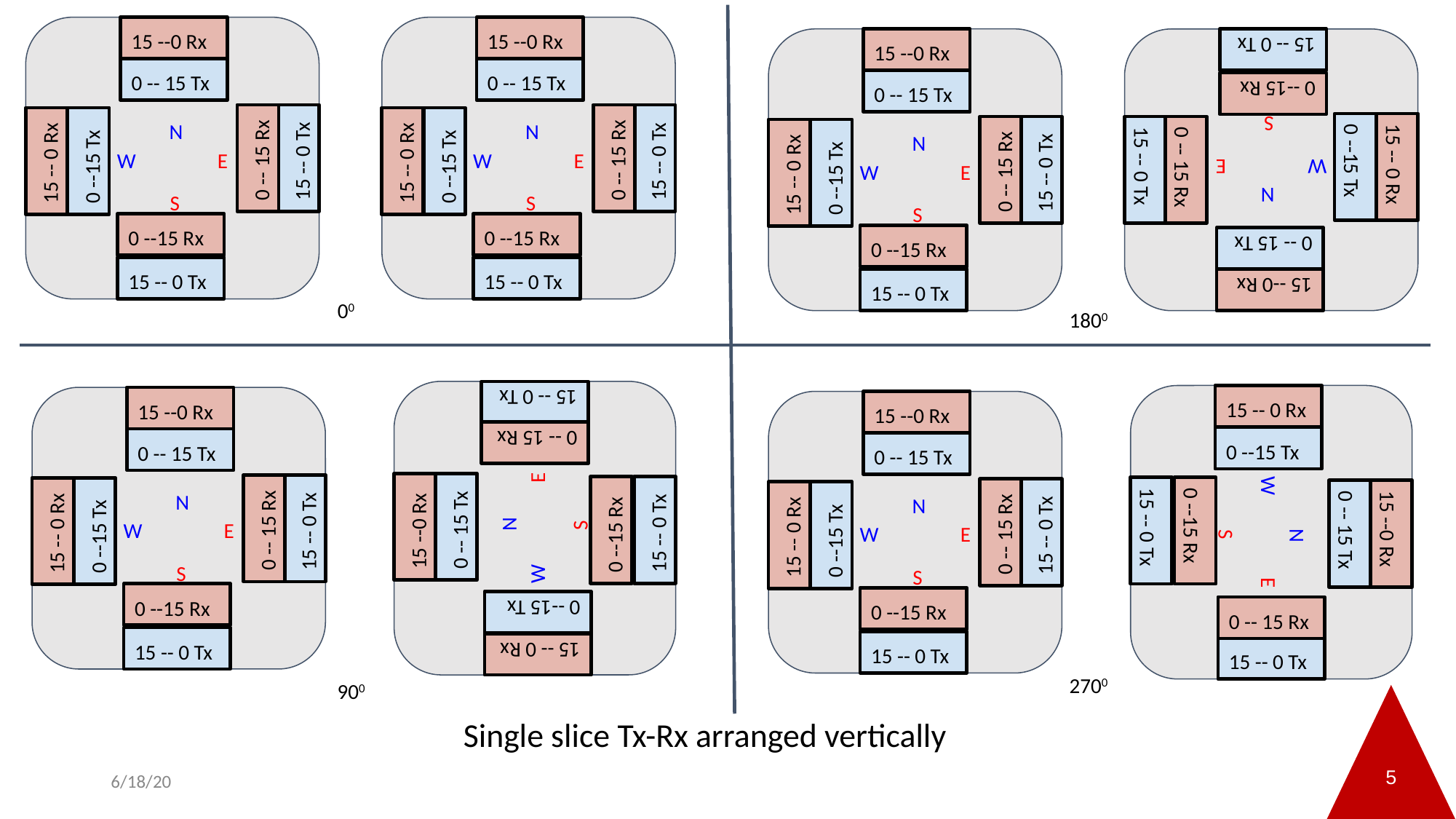

15 --0 Rx
0 -- 15 Tx
N
W
E
0 -- 15 Rx
15 -- 0 Tx
15 -- 0 Rx
0 --15 Tx
S
0 --15 Rx
15 -- 0 Tx

15 --0 Rx
0 -- 15 Tx
N
W
E
0 -- 15 Rx
15 -- 0 Tx
15 -- 0 Rx
0 --15 Tx
S
0 --15 Rx
15 -- 0 Tx

15 --0 Rx
0 -- 15 Tx
N
W
E
0 -- 15 Rx
15 -- 0 Tx
15 -- 0 Rx
0 --15 Tx
S
0 --15 Rx
15 -- 0 Tx

15 --0 Rx
0 -- 15 Tx
N
W
E
0 -- 15 Rx
15 -- 0 Tx
15 -- 0 Rx
0 --15 Tx
S
0 --15 Rx
15 -- 0 Tx
00
1800

15 --0 Rx
0 -- 15 Tx
N
W
E
0 -- 15 Rx
15 -- 0 Tx
15 -- 0 Rx
0 --15 Tx
S
0 --15 Rx
15 -- 0 Tx

15 --0 Rx
0 -- 15 Tx
N
W
E
0 -- 15 Rx
15 -- 0 Tx
15 -- 0 Rx
0 --15 Tx
S
0 --15 Rx
15 -- 0 Tx

15 --0 Rx
0 -- 15 Tx
N
W
E
0 -- 15 Rx
15 -- 0 Tx
15 -- 0 Rx
0 --15 Tx
S
0 --15 Rx
15 -- 0 Tx

15 --0 Rx
0 -- 15 Tx
N
W
E
0 -- 15 Rx
15 -- 0 Tx
15 -- 0 Rx
0 --15 Tx
S
0 --15 Rx
15 -- 0 Tx
2700

900

Single slice Tx-Rx arranged vertically
5
6/18/20